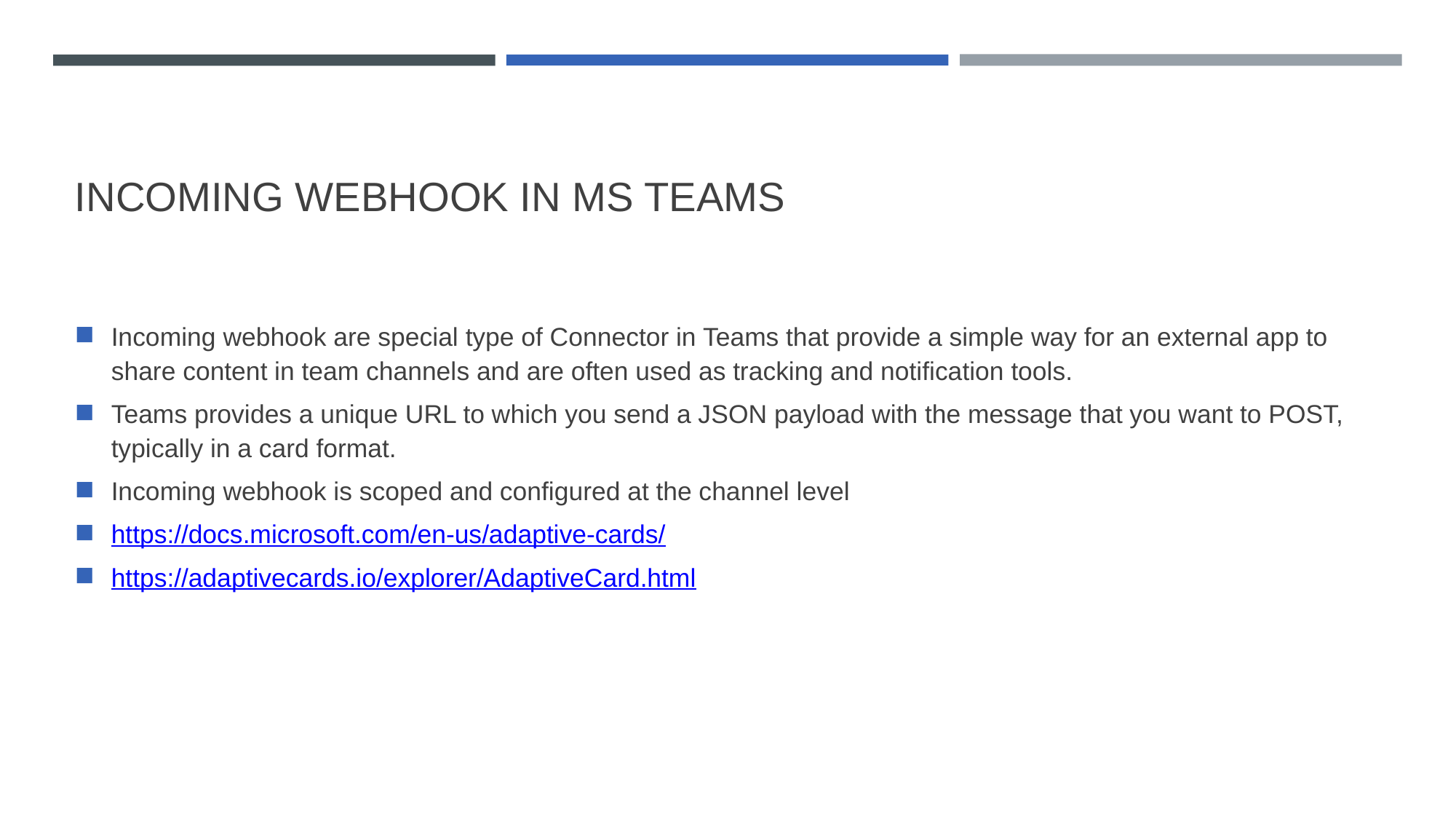

# Incoming webhook in MS Teams
Incoming webhook are special type of Connector in Teams that provide a simple way for an external app to share content in team channels and are often used as tracking and notification tools.
Teams provides a unique URL to which you send a JSON payload with the message that you want to POST, typically in a card format.
Incoming webhook is scoped and configured at the channel level
https://docs.microsoft.com/en-us/adaptive-cards/
https://adaptivecards.io/explorer/AdaptiveCard.html